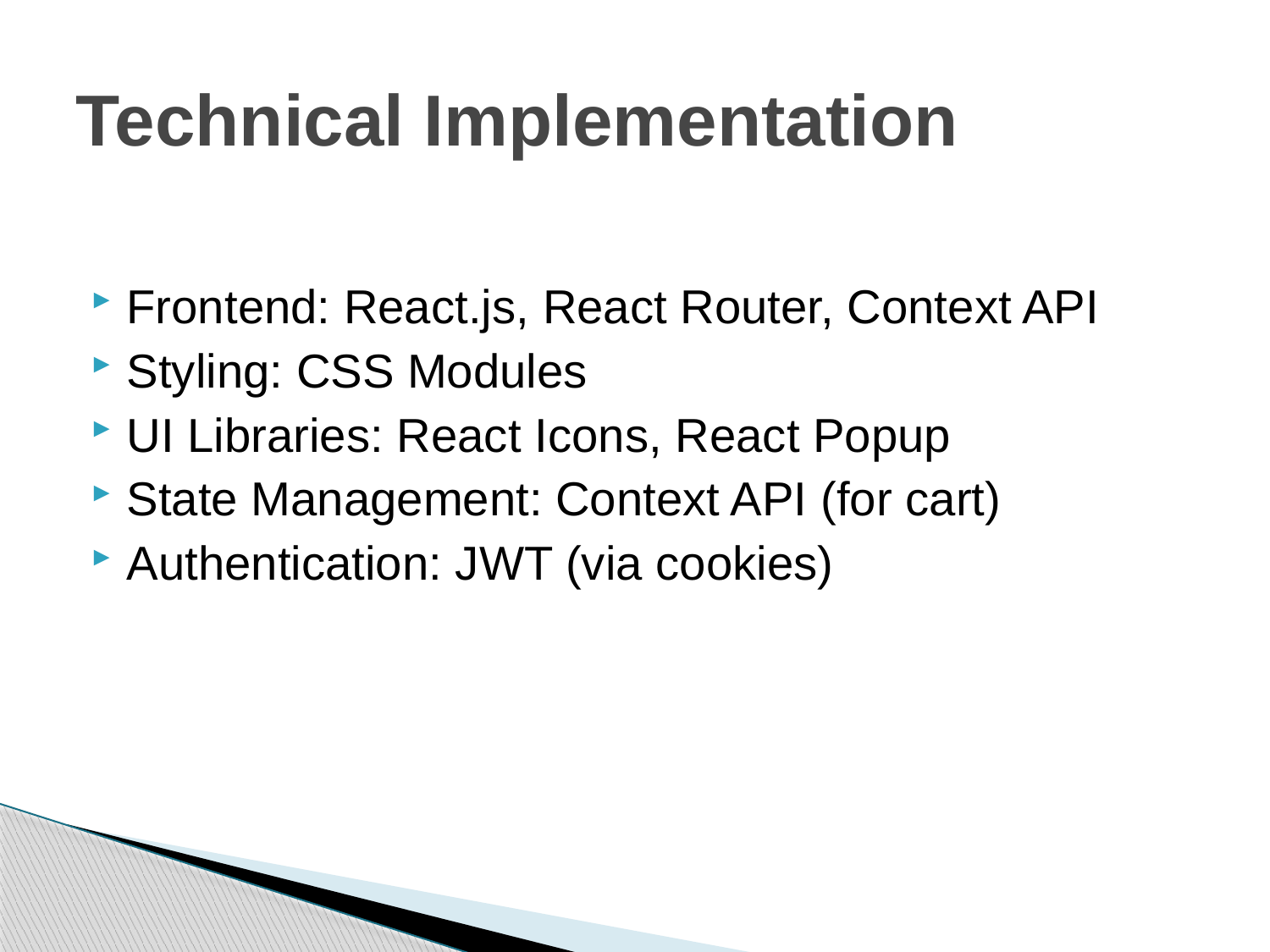

# Technical Implementation

Frontend: React.js, React Router, Context API
Styling: CSS Modules
UI Libraries: React Icons, React Popup
State Management: Context API (for cart)
Authentication: JWT (via cookies)